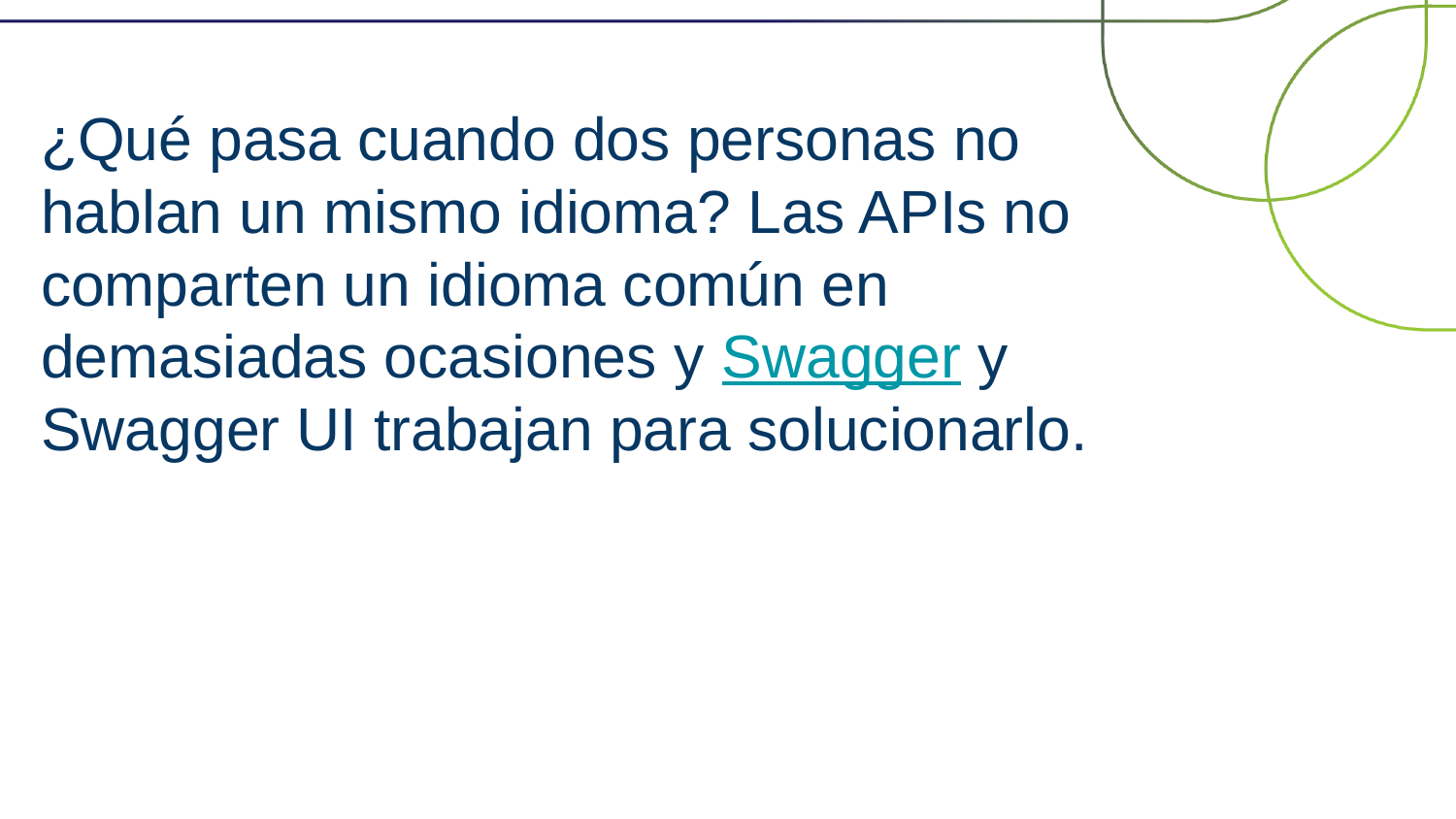

# ¿Qué pasa cuando dos personas no hablan un mismo idioma? Las APIs no comparten un idioma común en demasiadas ocasiones y Swagger y Swagger UI trabajan para solucionarlo.